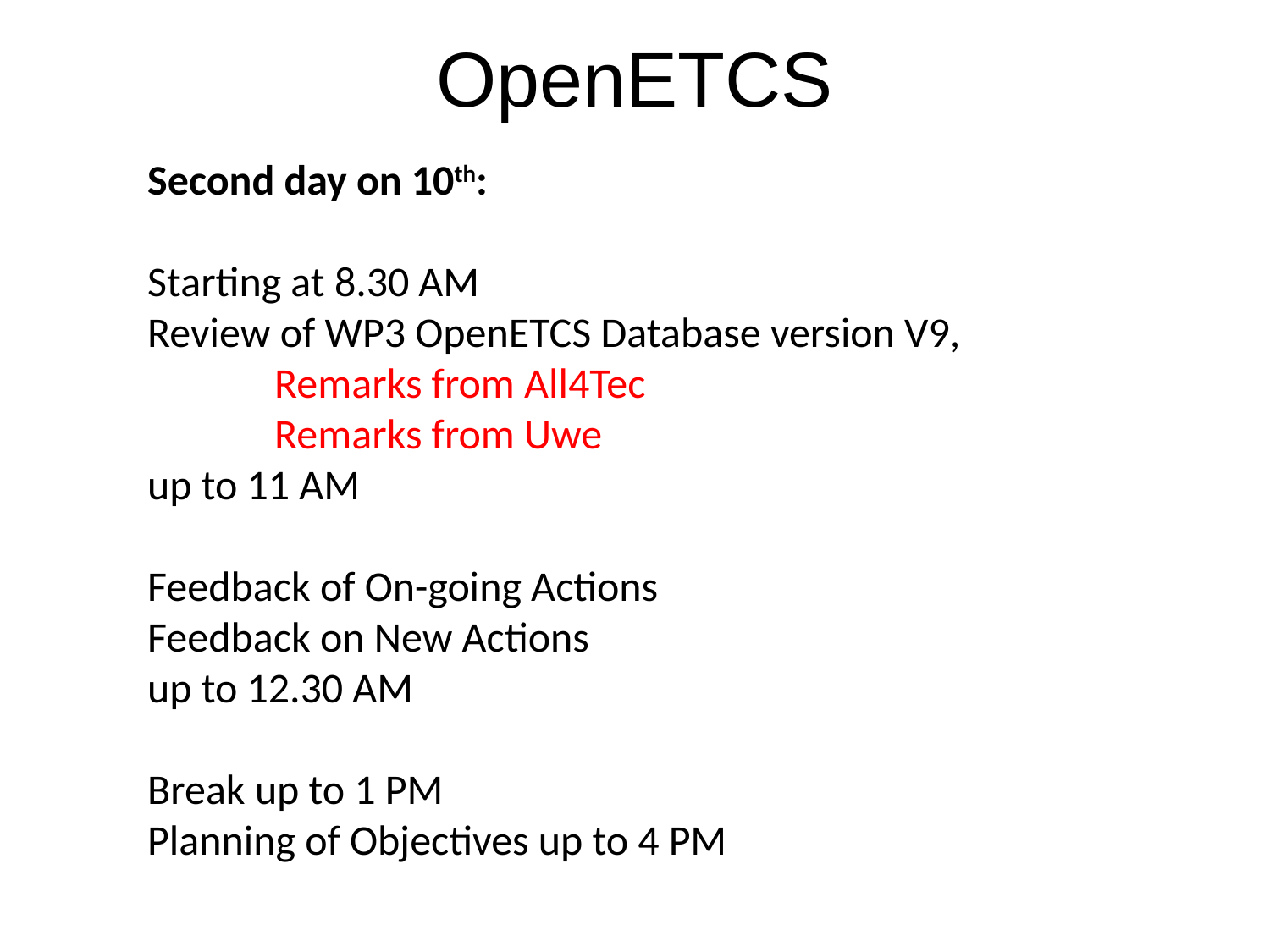

# OpenETCS
Second day on 10th:

Starting at 8.30 AM
Review of WP3 OpenETCS Database version V9,
	Remarks from All4Tec
	Remarks from Uwe
up to 11 AM

Feedback of On-going Actions
Feedback on New Actions
up to 12.30 AM

Break up to 1 PM
Planning of Objectives up to 4 PM